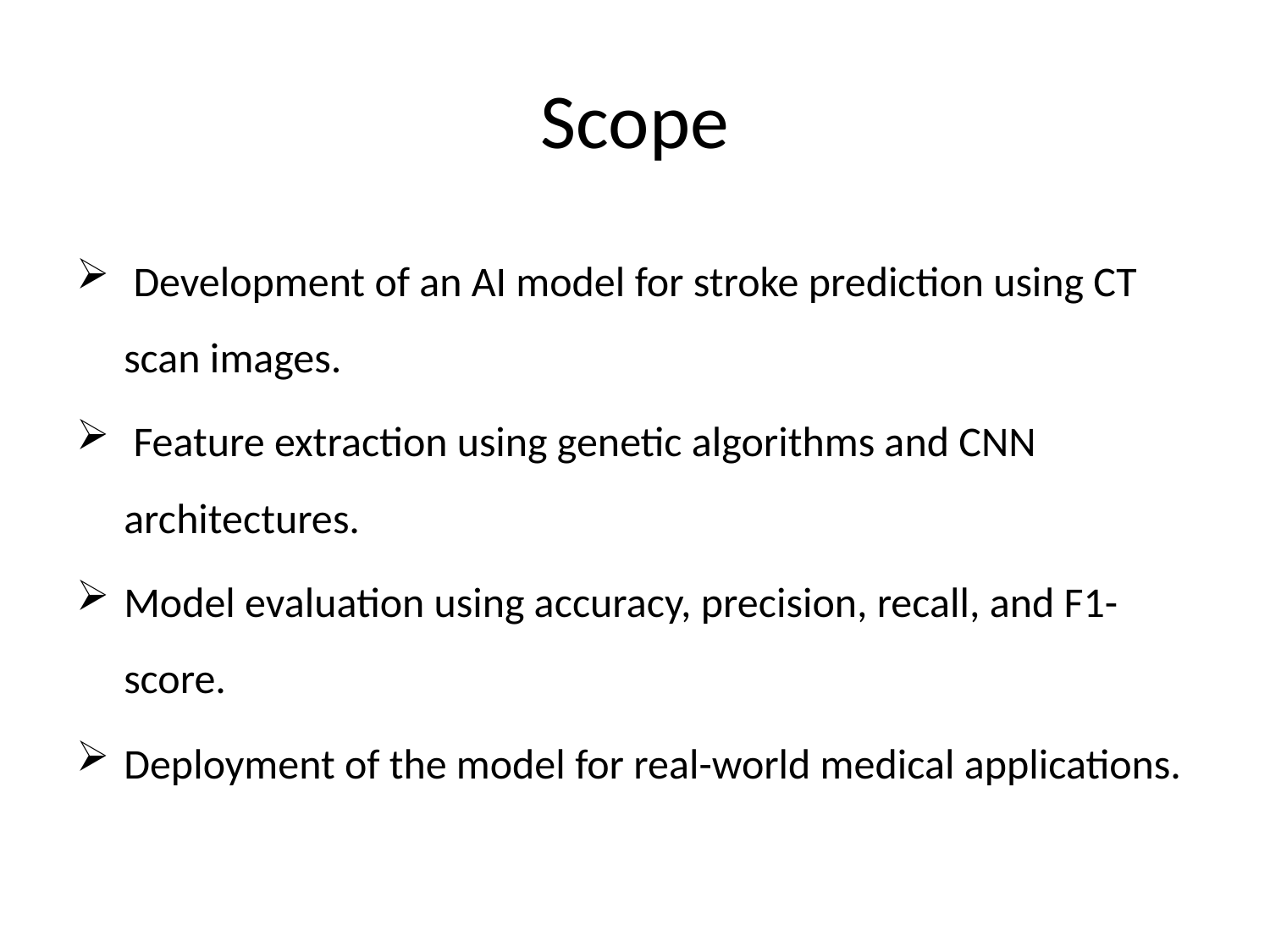

# Scope
 Development of an AI model for stroke prediction using CT scan images.
 Feature extraction using genetic algorithms and CNN architectures.
Model evaluation using accuracy, precision, recall, and F1-score.
Deployment of the model for real-world medical applications.